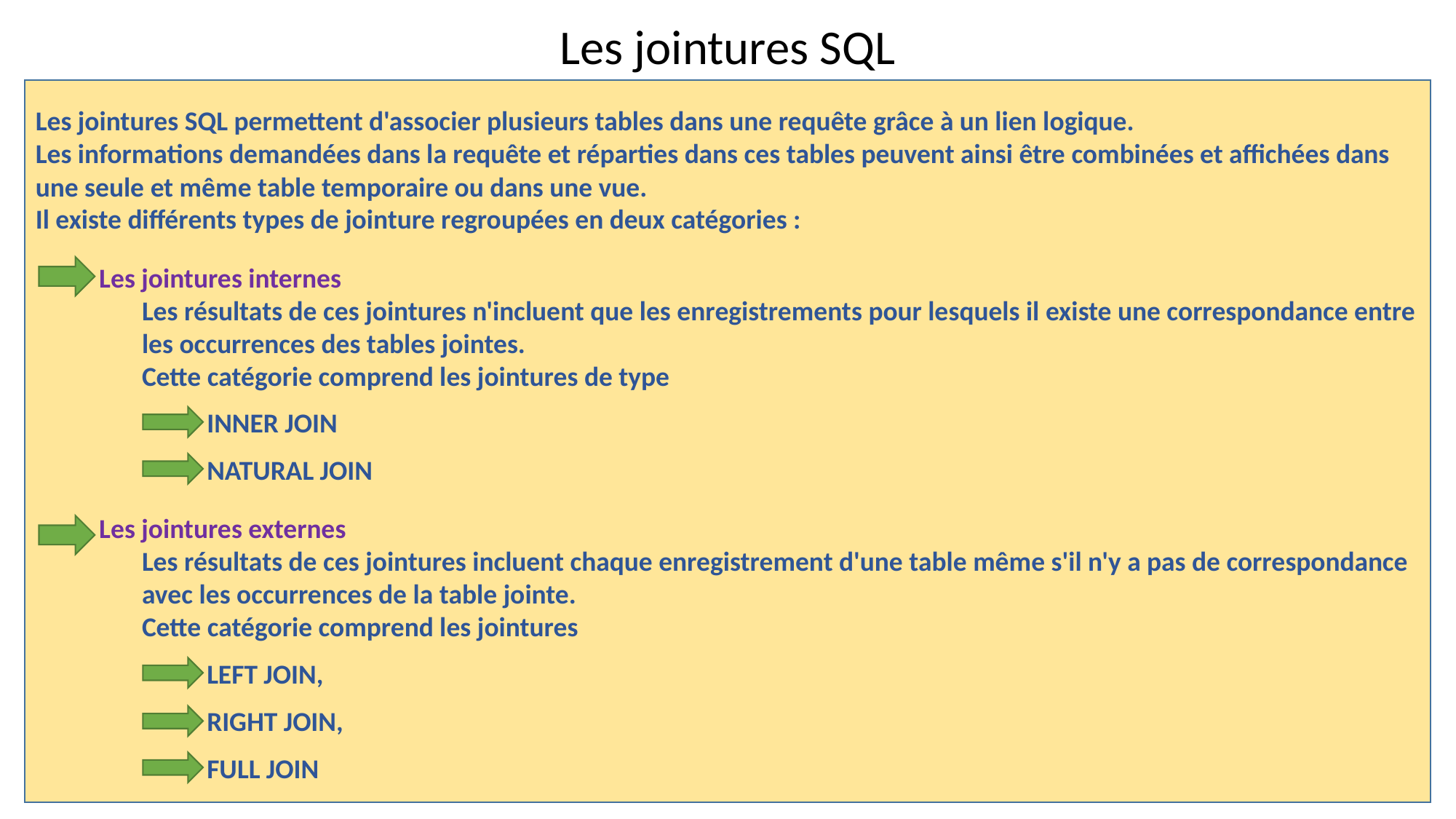

Les jointures SQL

Les jointures SQL permettent d'associer plusieurs tables dans une requête grâce à un lien logique.
Les informations demandées dans la requête et réparties dans ces tables peuvent ainsi être combinées et affichées dans une seule et même table temporaire ou dans une vue.
Il existe différents types de jointure regroupées en deux catégories :

Les jointures internes
Les résultats de ces jointures n'incluent que les enregistrements pour lesquels il existe une correspondance entre les occurrences des tables jointes.
Cette catégorie comprend les jointures de type

INNER JOIN

NATURAL JOIN

Les jointures externes
Les résultats de ces jointures incluent chaque enregistrement d'une table même s'il n'y a pas de correspondance avec les occurrences de la table jointe.
Cette catégorie comprend les jointures

LEFT JOIN,

RIGHT JOIN,

FULL JOIN

(c) Philippe Maroudy - 2014
39